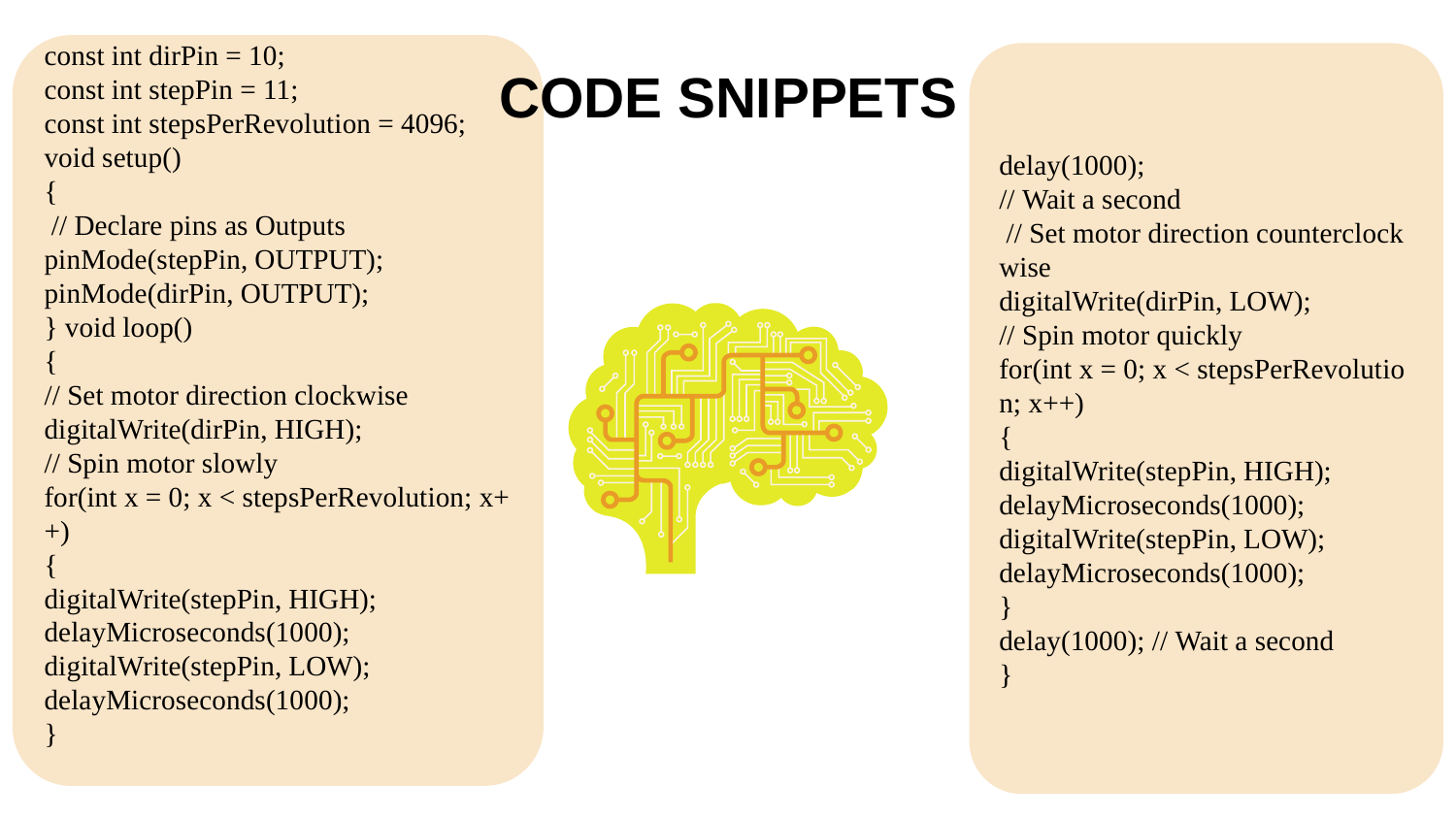

const int dirPin = 10;
const int stepPin = 11;  const int stepsPerRevolution = 4096;
void setup()
{
 // Declare pins as Outputs
pinMode(stepPin, OUTPUT);
pinMode(dirPin, OUTPUT);
} void loop()
{
// Set motor direction clockwise
digitalWrite(dirPin, HIGH);
// Spin motor slowly
for(int x = 0; x < stepsPerRevolution; x++)
{
digitalWrite(stepPin, HIGH);
delayMicroseconds(1000);
digitalWrite(stepPin, LOW);
delayMicroseconds(1000);
}

delay(1000);
// Wait a second
 // Set motor direction counterclockwise
digitalWrite(dirPin, LOW);
// Spin motor quickly
for(int x = 0; x < stepsPerRevolution; x++)
{
digitalWrite(stepPin, HIGH);
delayMicroseconds(1000);  digitalWrite(stepPin, LOW);
delayMicroseconds(1000);
}
delay(1000); // Wait a second
}
# CODE SNIPPETS